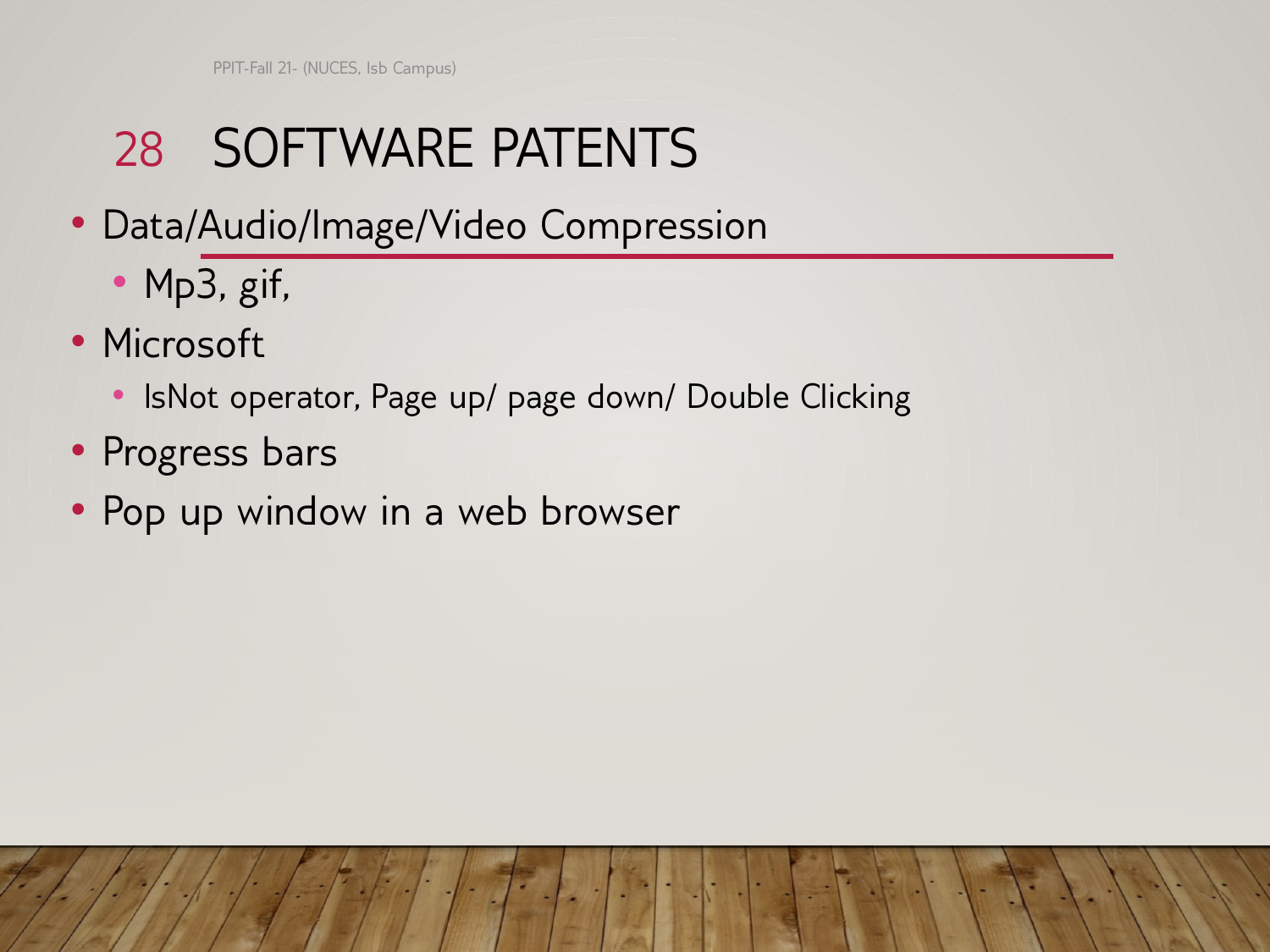

PPIT-Fall 21- (NUCES, Isb Campus)
28
# Software Patents
Data/Audio/Image/Video Compression
Mp3, gif,
Microsoft
IsNot operator, Page up/ page down/ Double Clicking
Progress bars
Pop up window in a web browser